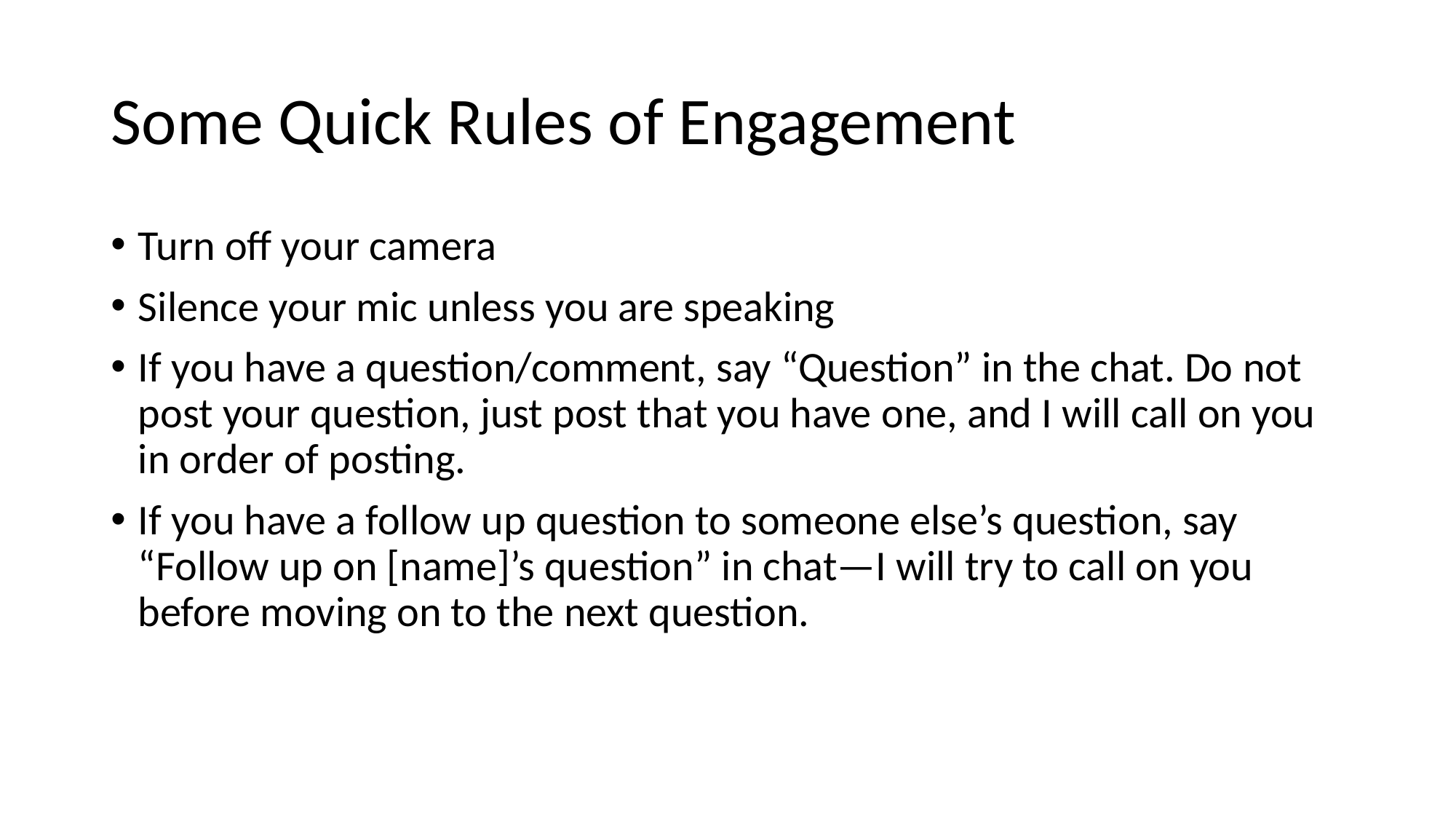

# Some Quick Rules of Engagement
Turn off your camera
Silence your mic unless you are speaking
If you have a question/comment, say “Question” in the chat. Do not post your question, just post that you have one, and I will call on you in order of posting.
If you have a follow up question to someone else’s question, say “Follow up on [name]’s question” in chat—I will try to call on you before moving on to the next question.